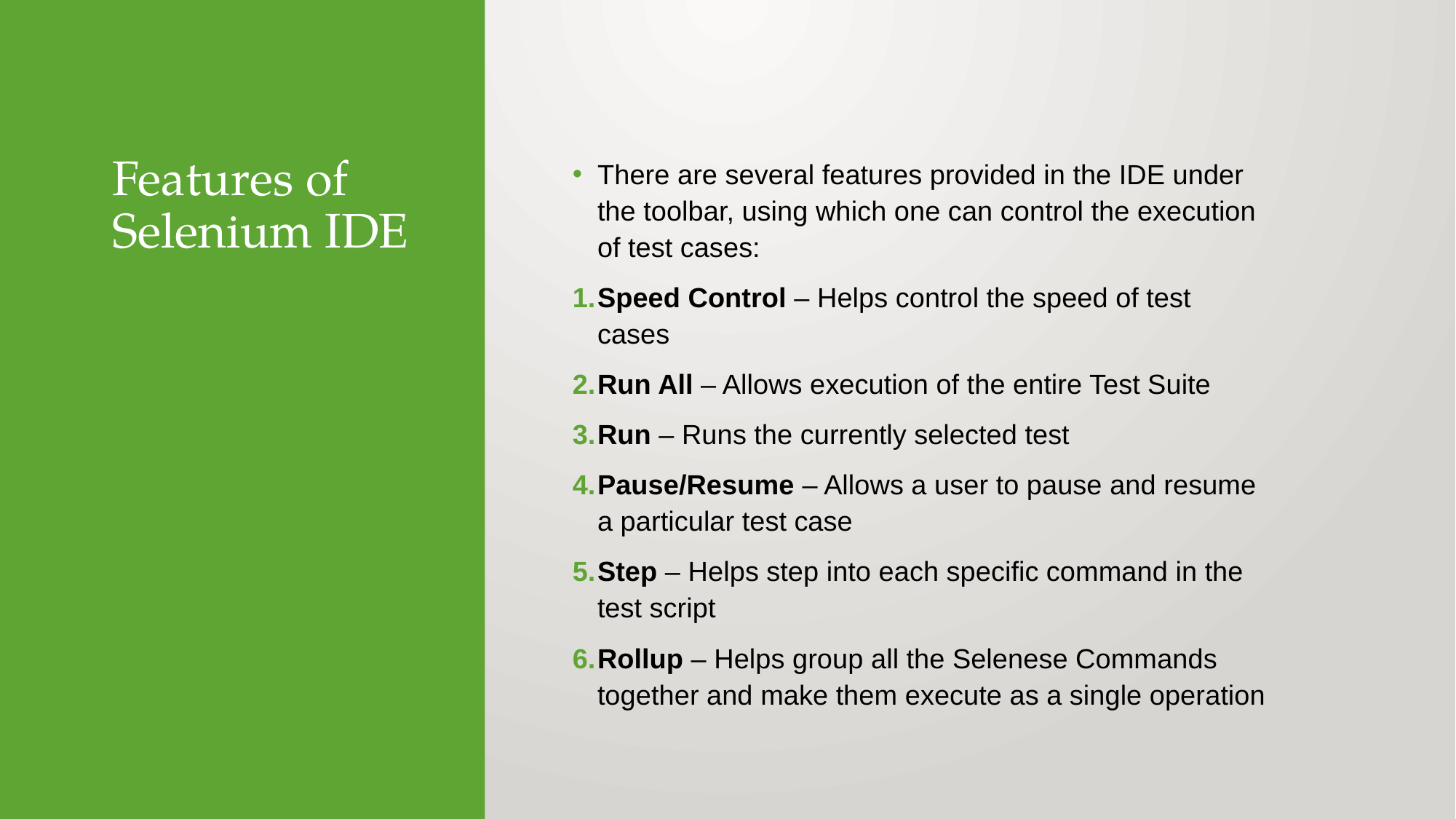

# Features of Selenium IDE
There are several features provided in the IDE under the toolbar, using which one can control the execution of test cases:
Speed Control – Helps control the speed of test cases
Run All – Allows execution of the entire Test Suite
Run – Runs the currently selected test
Pause/Resume – Allows a user to pause and resume a particular test case
Step – Helps step into each specific command in the test script
Rollup – Helps group all the Selenese Commands together and make them execute as a single operation